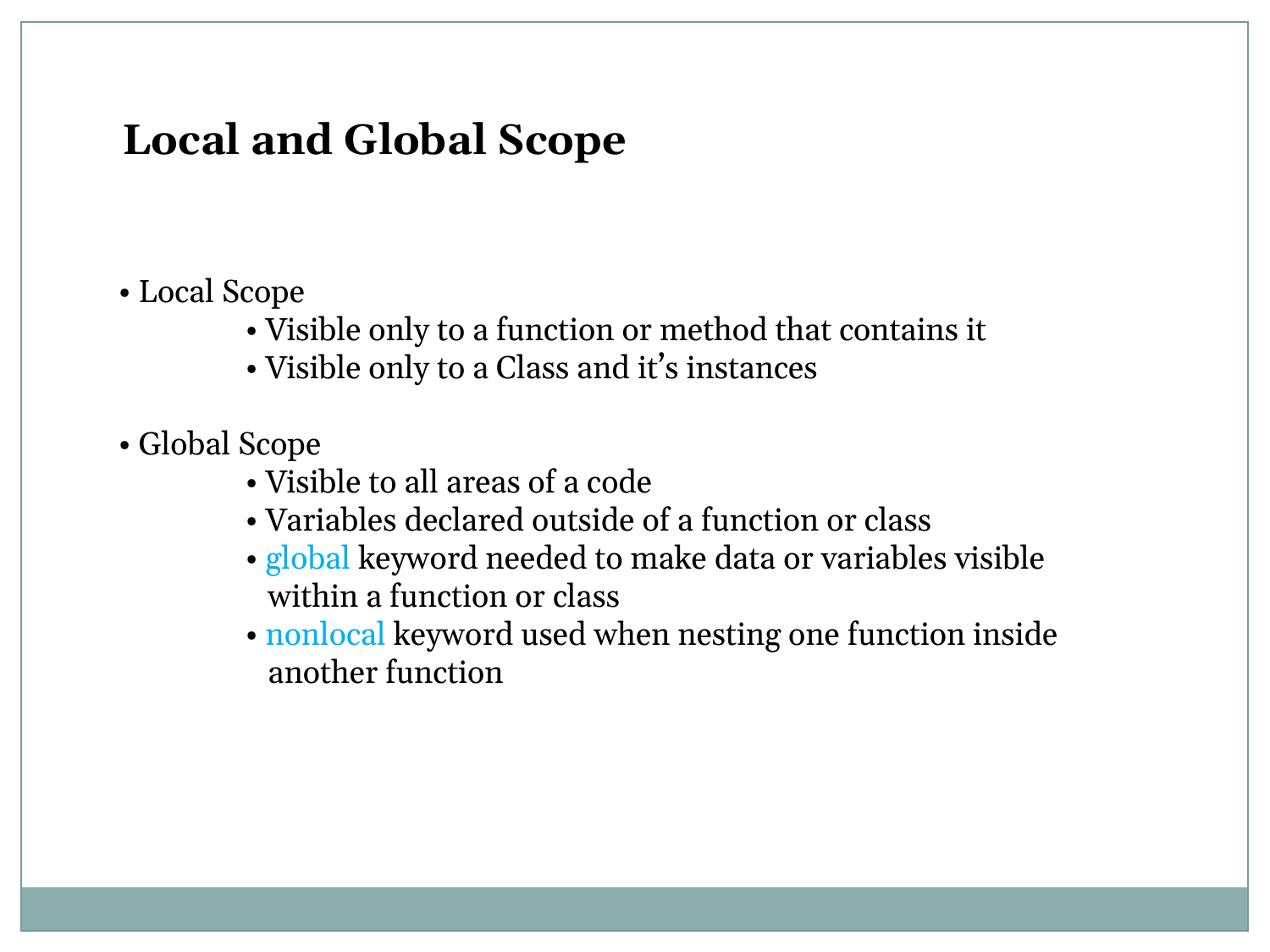

Local and Global Scope
• Local Scope
	• Visible only to a function or method that contains it
	• Visible only to a Class and it’s instances

• Global Scope
	• Visible to all areas of a code
	• Variables declared outside of a function or class
	• global keyword needed to make data or variables visible 	  	   within a function or class
	• nonlocal keyword used when nesting one function inside 	 	   another function